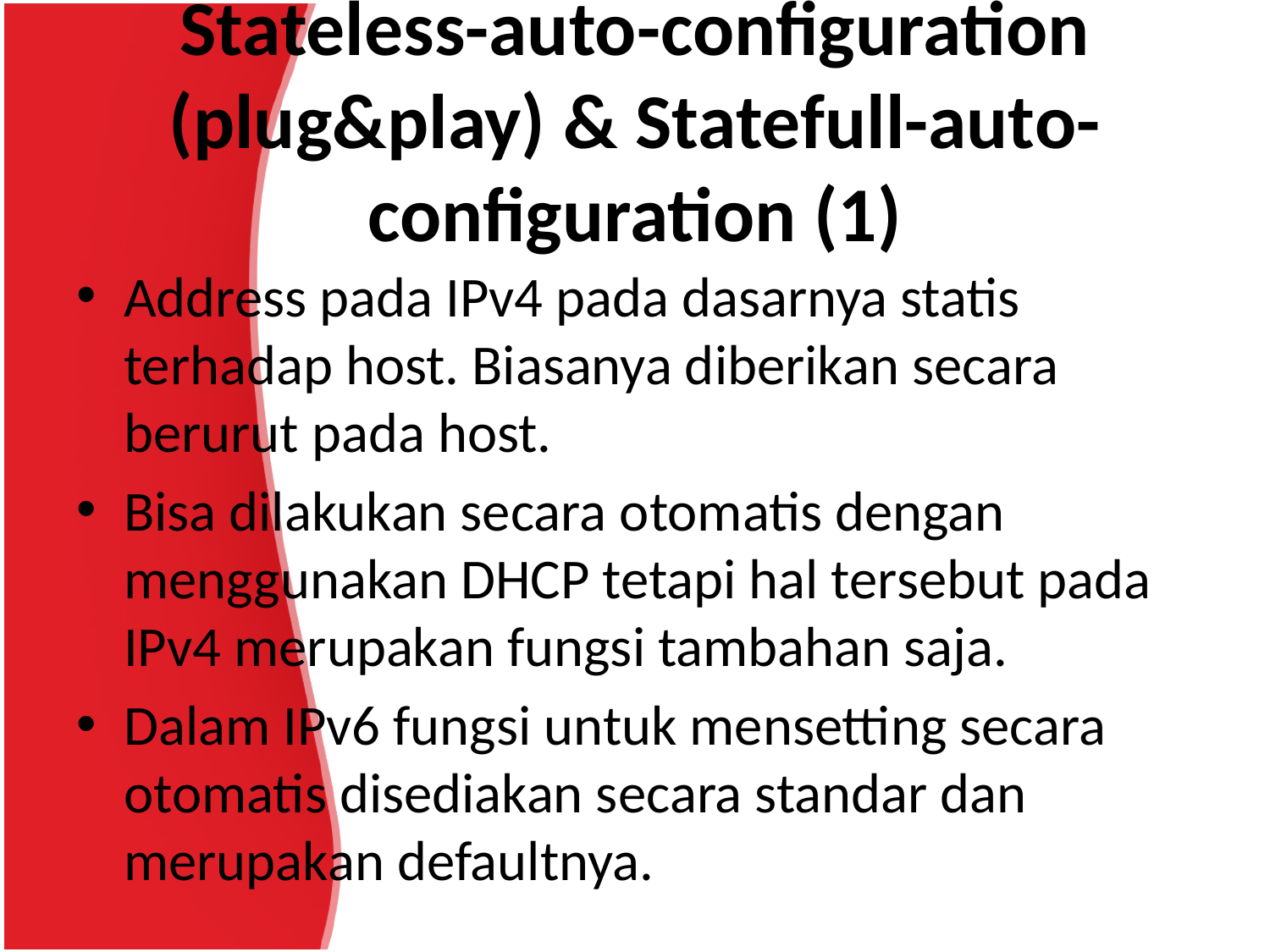

# Stateless-auto-configuration (plug&play) & Statefull-auto-configuration (1)
Address pada IPv4 pada dasarnya statis terhadap host. Biasanya diberikan secara berurut pada host.
Bisa dilakukan secara otomatis dengan menggunakan DHCP tetapi hal tersebut pada IPv4 merupakan fungsi tambahan saja.
Dalam IPv6 fungsi untuk mensetting secara otomatis disediakan secara standar dan merupakan defaultnya.